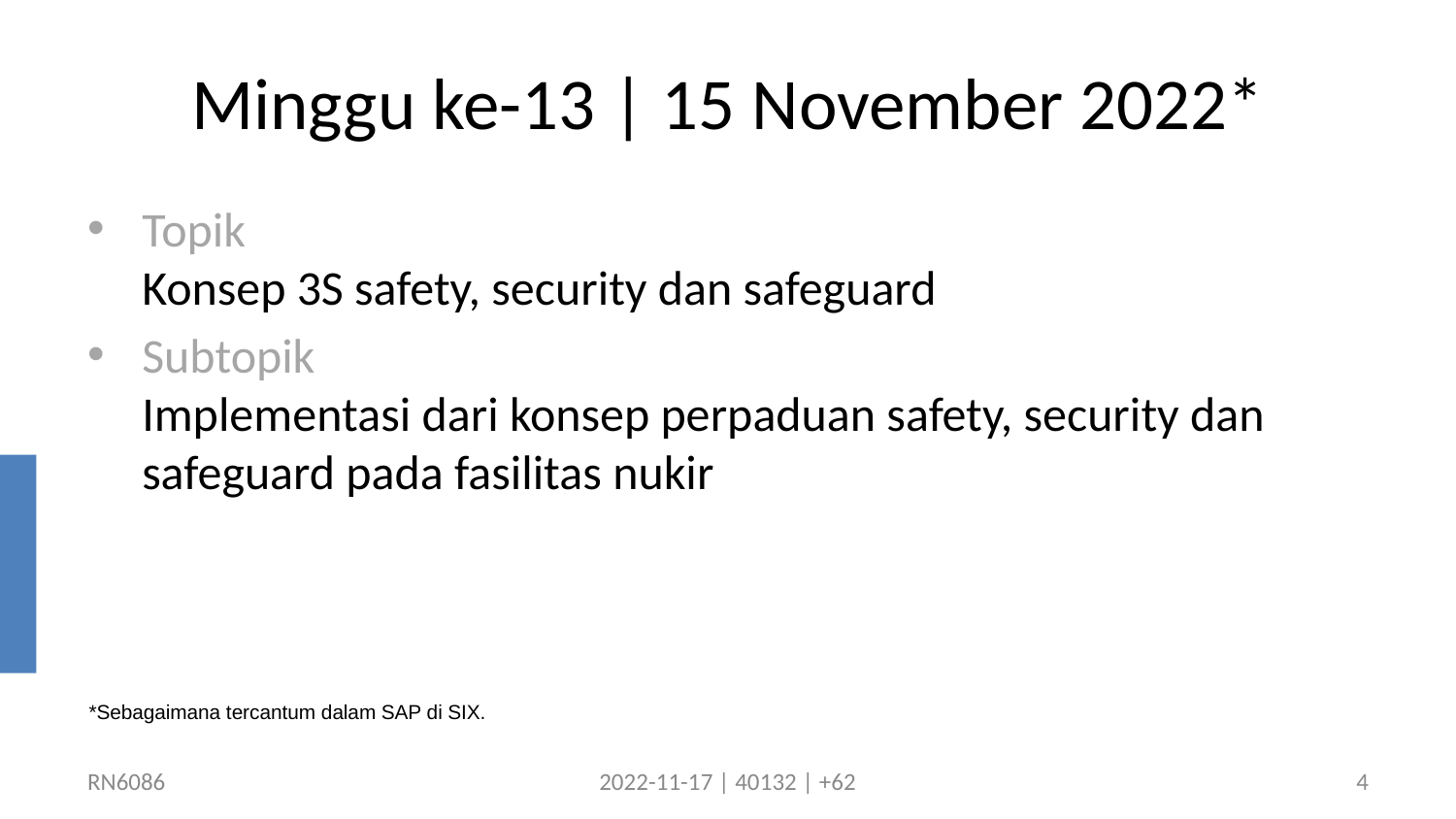

# Minggu ke-13 | 15 November 2022*
Topik
Konsep 3S safety, security dan safeguard
Subtopik
Implementasi dari konsep perpaduan safety, security dan safeguard pada fasilitas nukir

*Sebagaimana tercantum dalam SAP di SIX.
RN6086
2022-11-17 | 40132 | +62
4